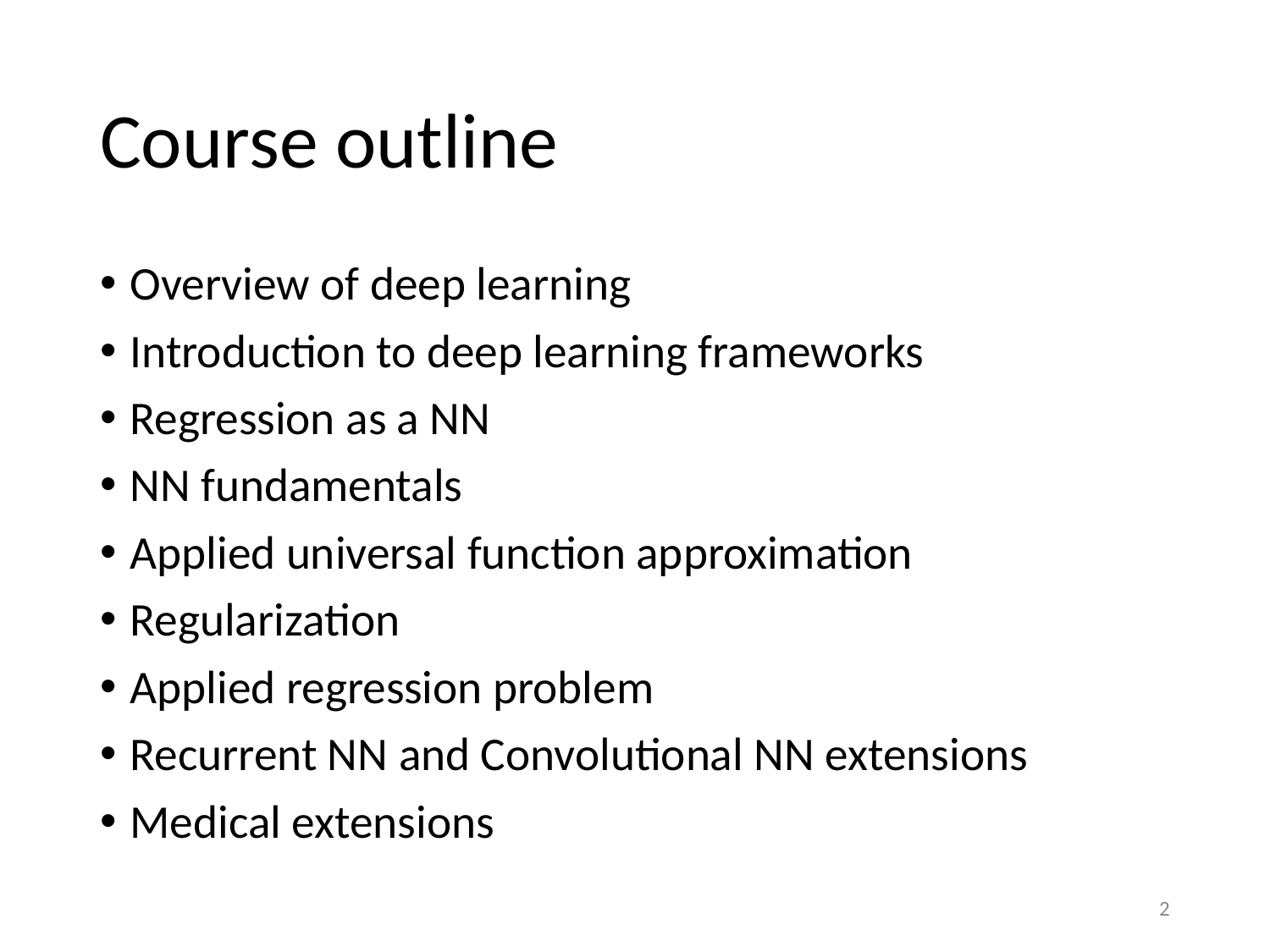

# Course outline
Overview of deep learning
Introduction to deep learning frameworks
Regression as a NN
NN fundamentals
Applied universal function approximation
Regularization
Applied regression problem
Recurrent NN and Convolutional NN extensions
Medical extensions

2